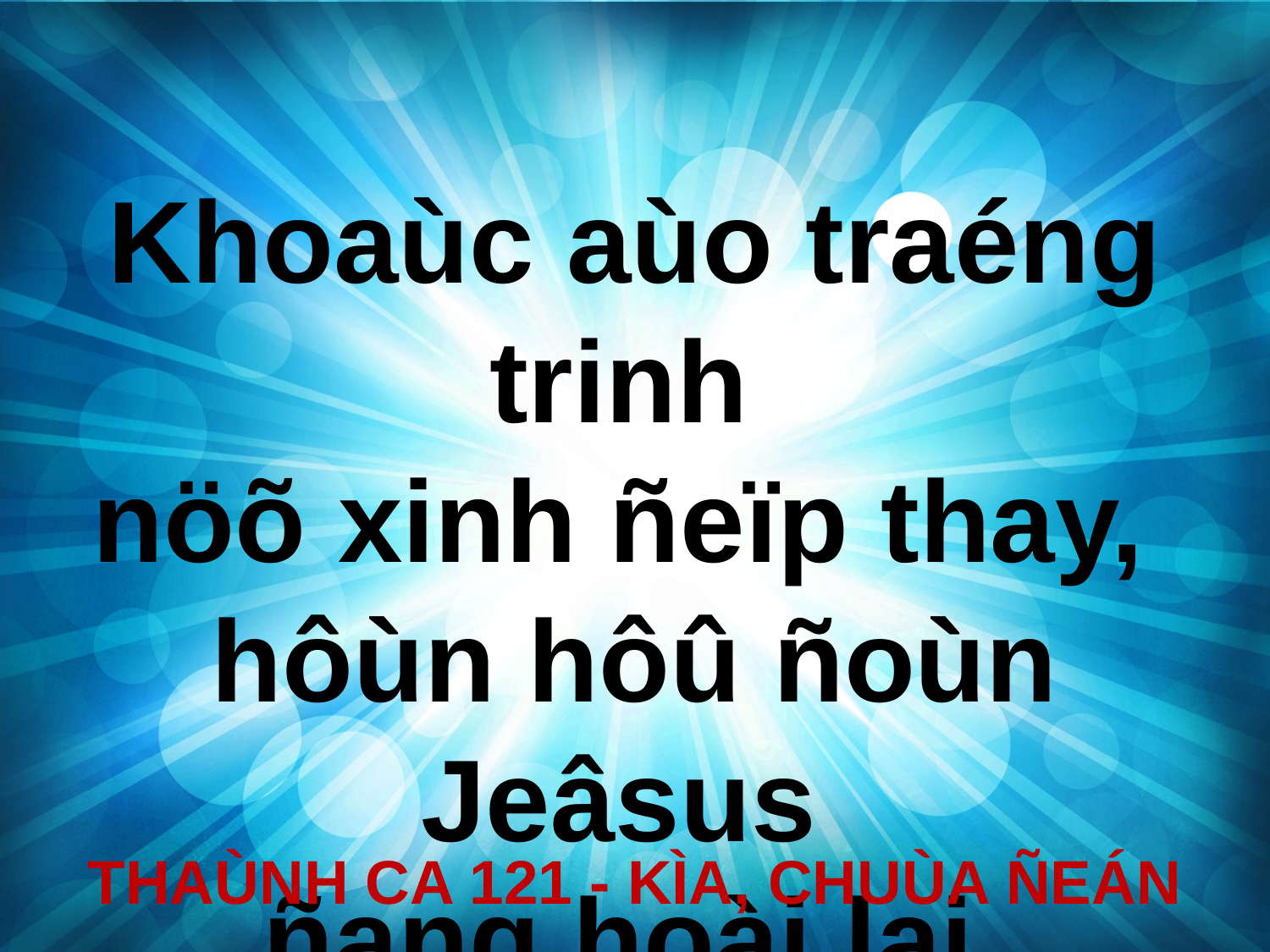

Khoaùc aùo traéng trinh
nöõ xinh ñeïp thay,
hôùn hôû ñoùn Jeâsus
ñang hoài lai.
THAÙNH CA 121 - KÌA, CHUÙA ÑEÁN